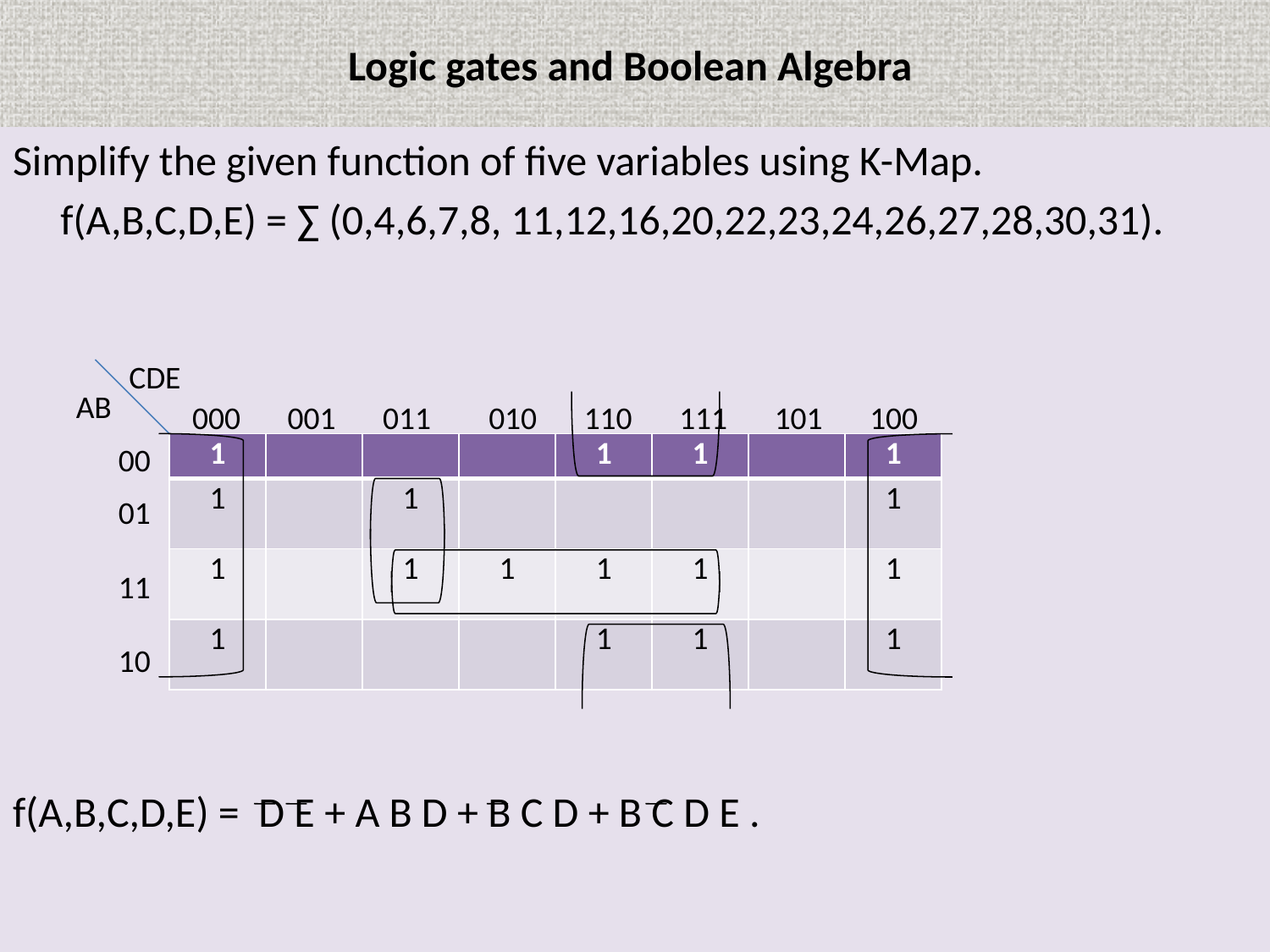

# Logic gates and Boolean Algebra
Simplify the given function of five variables using K-Map.
	f(A,B,C,D,E) = ∑ (0,4,6,7,8, 11,12,16,20,22,23,24,26,27,28,30,31).

f(A,B,C,D,E) =  D E + A B D + B C D + B C D E .

CDE

AB
000
001
011
010
110
111
101
100

00

| 1 |  |  |  | 1 | 1 |  | 1 |
| --- | --- | --- | --- | --- | --- | --- | --- |
| 1 |  | 1 |  |  |  |  | 1 |
| 1 |  | 1 | 1 | 1 | 1 |  | 1 |
| 1 |  |  |  | 1 | 1 |  | 1 |

01

11

10